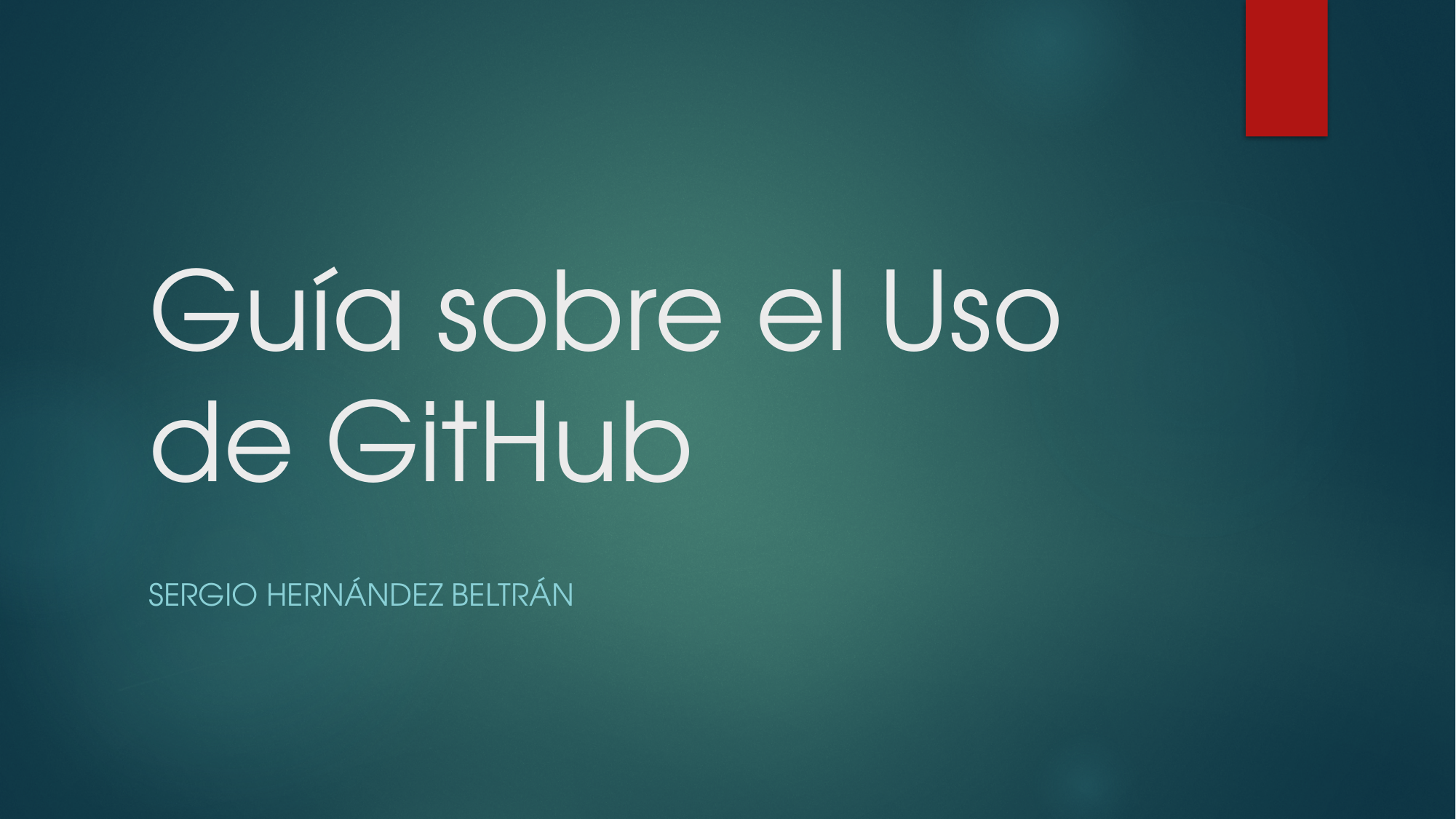

# Guía sobre el Uso de GitHub
Sergio Hernández Beltrán